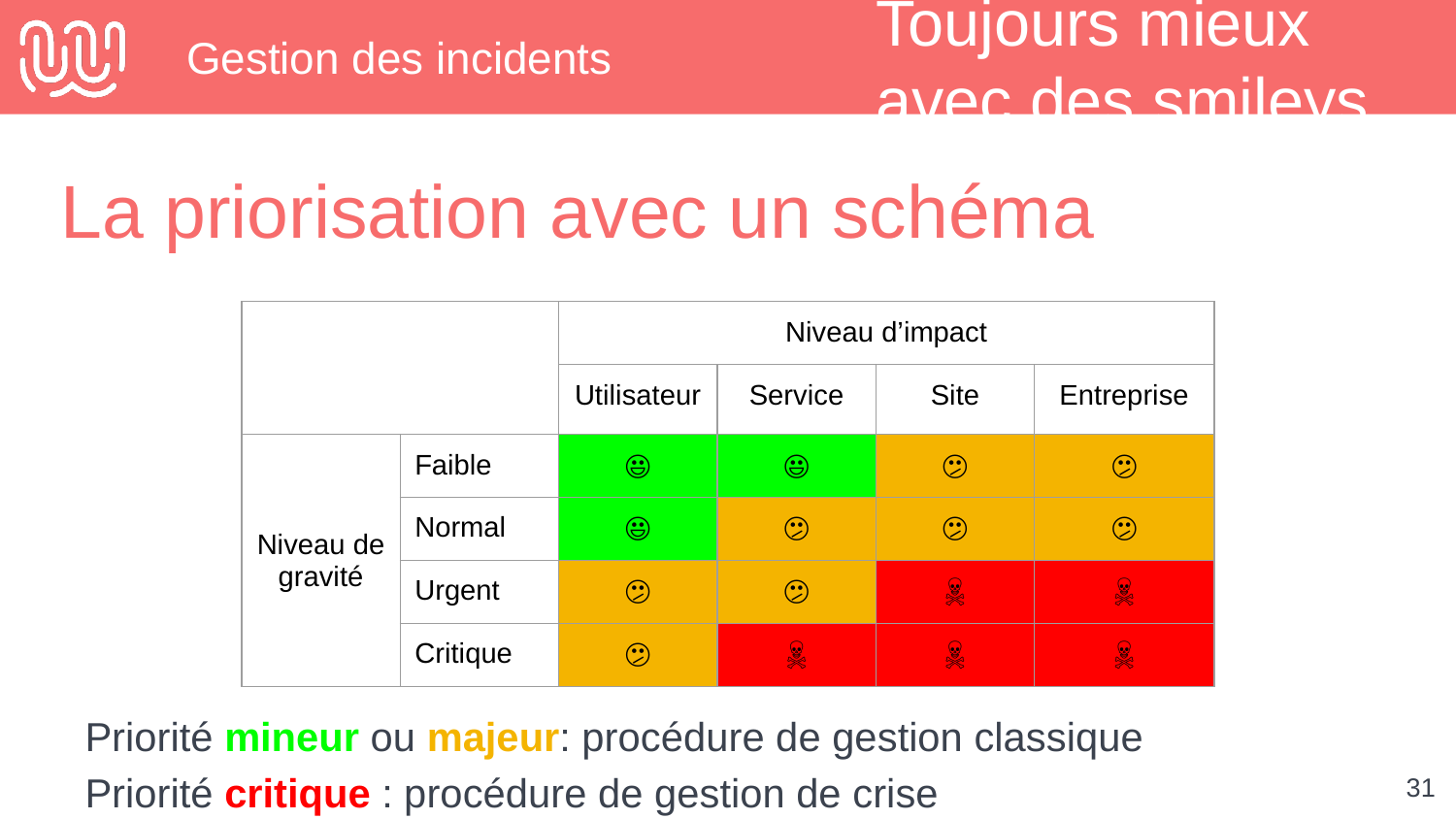

# Gestion des incidents
Toujours mieux avec des smileys
La priorisation avec un schéma
|  |  | Niveau d’impact |  |  |  |
| --- | --- | --- | --- | --- | --- |
|  |  | Utilisateur | Service | Site | Entreprise |
| Niveau de gravité | Faible | 😃 | 😃 | 😕 | 😕 |
|  | Normal | 😃 | 😕 | 😕 | 😕 |
|  | Urgent | 😕 | 😕 | ☠️ | ☠️ |
|  | Critique | 😕 | ☠️ | ☠️ | ☠️ |
Priorité mineur ou majeur: procédure de gestion classique
Priorité critique : procédure de gestion de crise
31